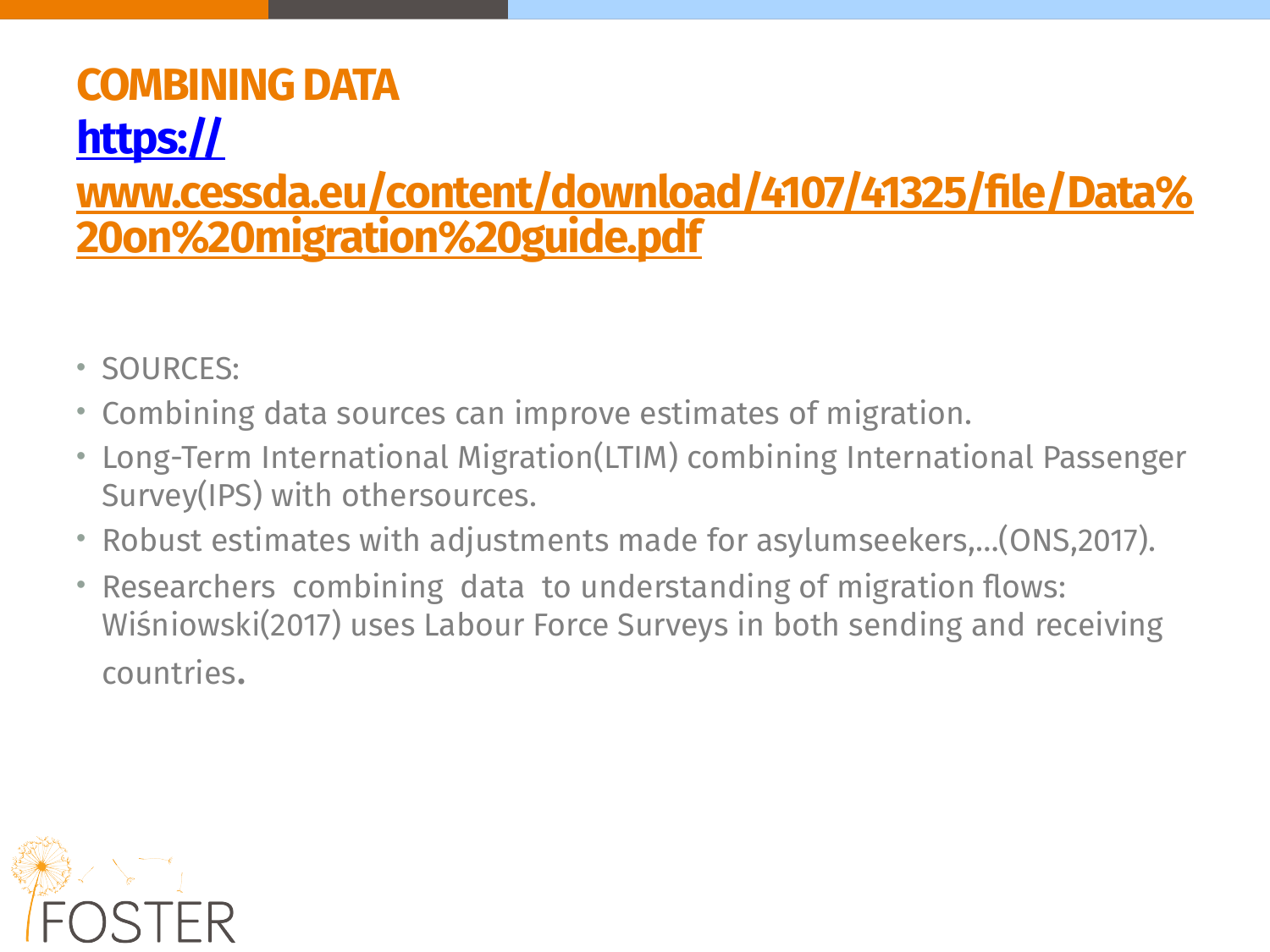

# COMBINING DATA https://www.cessda.eu/content/download/4107/41325/file/Data%20on%20migration%20guide.pdf
SOURCES:
Combining data sources can improve estimates of migration.
Long-Term International Migration(LTIM) combining International Passenger Survey(IPS) with othersources.
Robust estimates with adjustments made for asylumseekers,…(ONS,2017).
Researchers  combining  data  to understanding of migration flows:  Wiśniowski(2017) uses Labour Force Surveys in both sending and receiving countries.